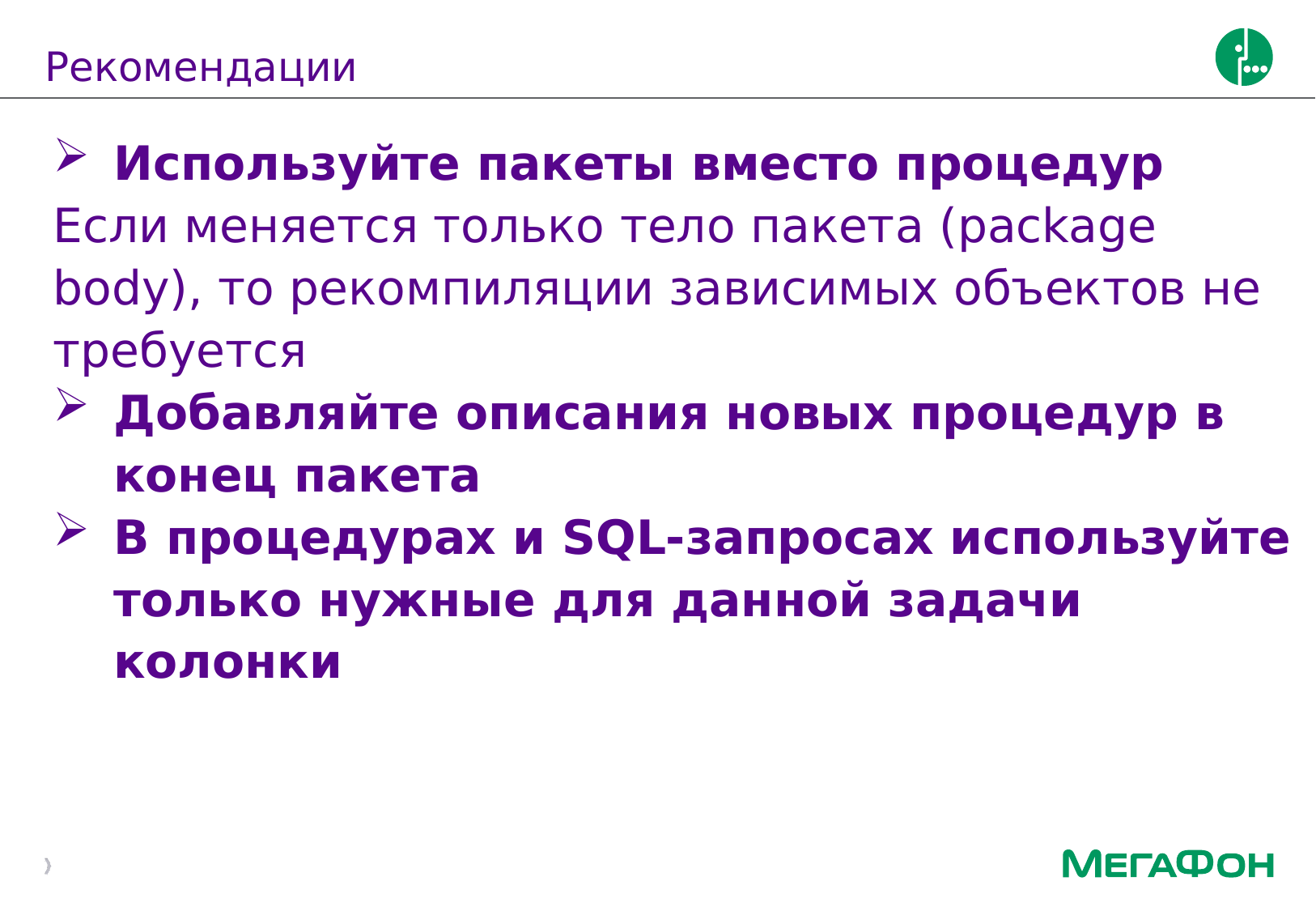

# Рекомендации
Используйте пакеты вместо процедур
Если меняется только тело пакета (package body), то рекомпиляции зависимых объектов не требуется
Добавляйте описания новых процедур в конец пакета
В процедурах и SQL-запросах используйте только нужные для данной задачи колонки